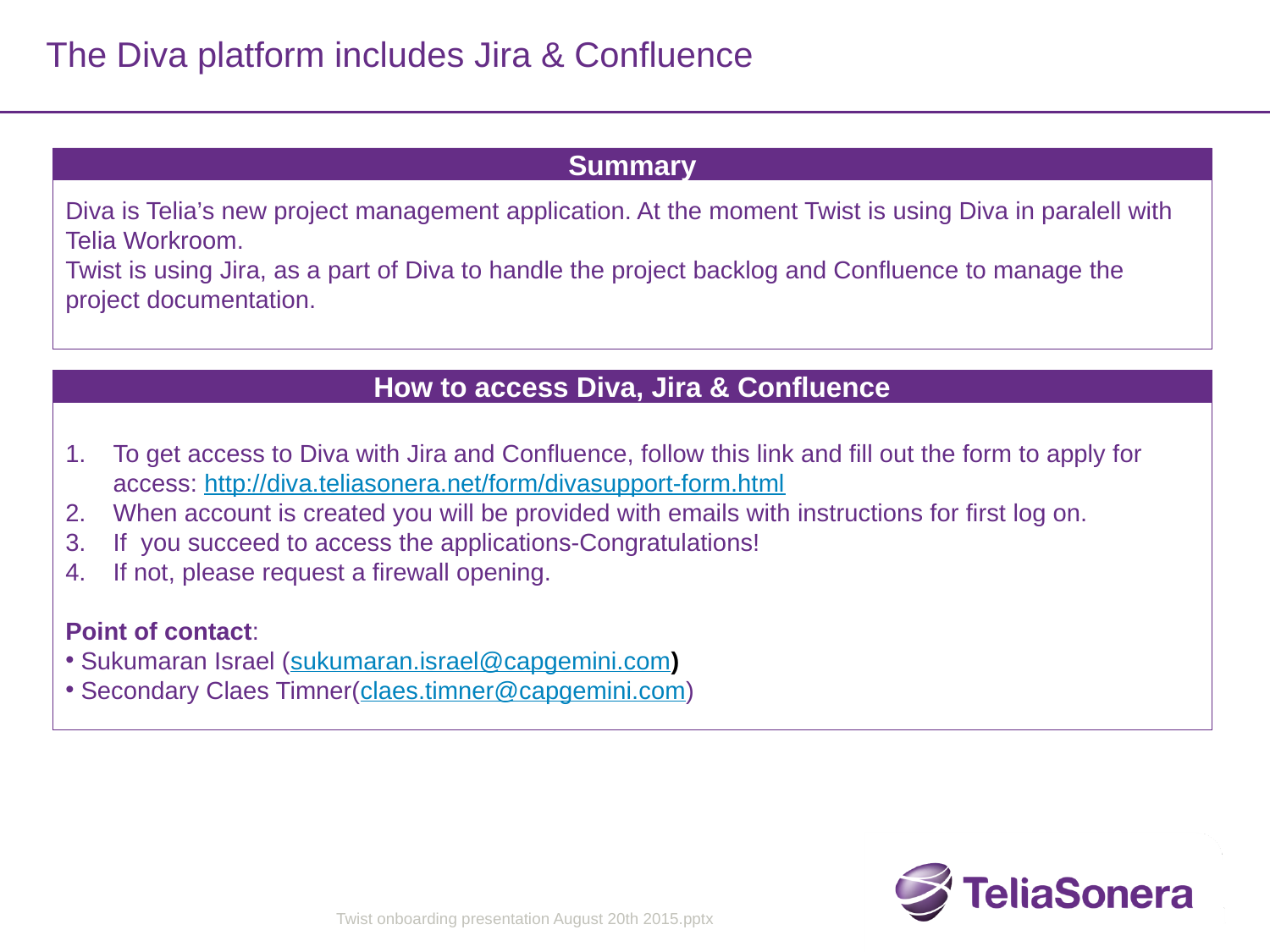

# The Diva platform includes Jira & Confluence
Summary

Diva is Telia’s new project management application. At the moment Twist is using Diva in paralell with Telia Workroom.
Twist is using Jira, as a part of Diva to handle the project backlog and Confluence to manage the project documentation.
How to access Diva, Jira & Confluence

To get access to Diva with Jira and Confluence, follow this link and fill out the form to apply for access: http://diva.teliasonera.net/form/divasupport-form.html
When account is created you will be provided with emails with instructions for first log on.
If  you succeed to access the applications-Congratulations!
If not, please request a firewall opening.

Point of contact:
 Sukumaran Israel (sukumaran.israel@capgemini.com)
 Secondary Claes Timner(claes.timner@capgemini.com)

Twist onboarding presentation August 20th 2015.pptx